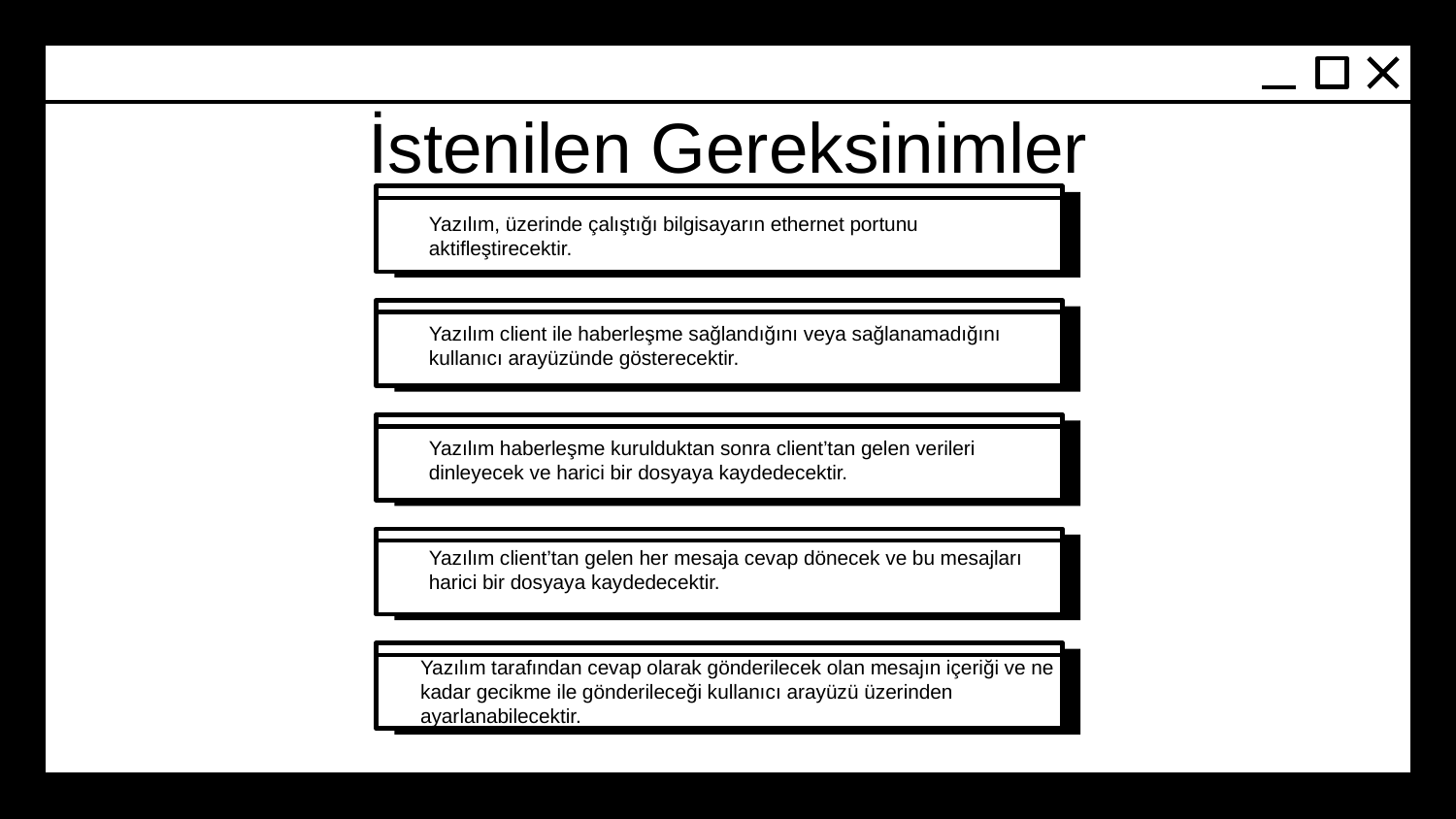

İstenilen Gereksinimler

Yazılım, üzerinde çalıştığı bilgisayarın ethernet portunu aktifleştirecektir.

Yazılım client ile haberleşme sağlandığını veya sağlanamadığını kullanıcı arayüzünde gösterecektir.

Yazılım haberleşme kurulduktan sonra client’tan gelen verileri dinleyecek ve harici bir dosyaya kaydedecektir.

Yazılım client’tan gelen her mesaja cevap dönecek ve bu mesajları harici bir dosyaya kaydedecektir.

Yazılım tarafından cevap olarak gönderilecek olan mesajın içeriği ve ne kadar gecikme ile gönderileceği kullanıcı arayüzü üzerinden ayarlanabilecektir.